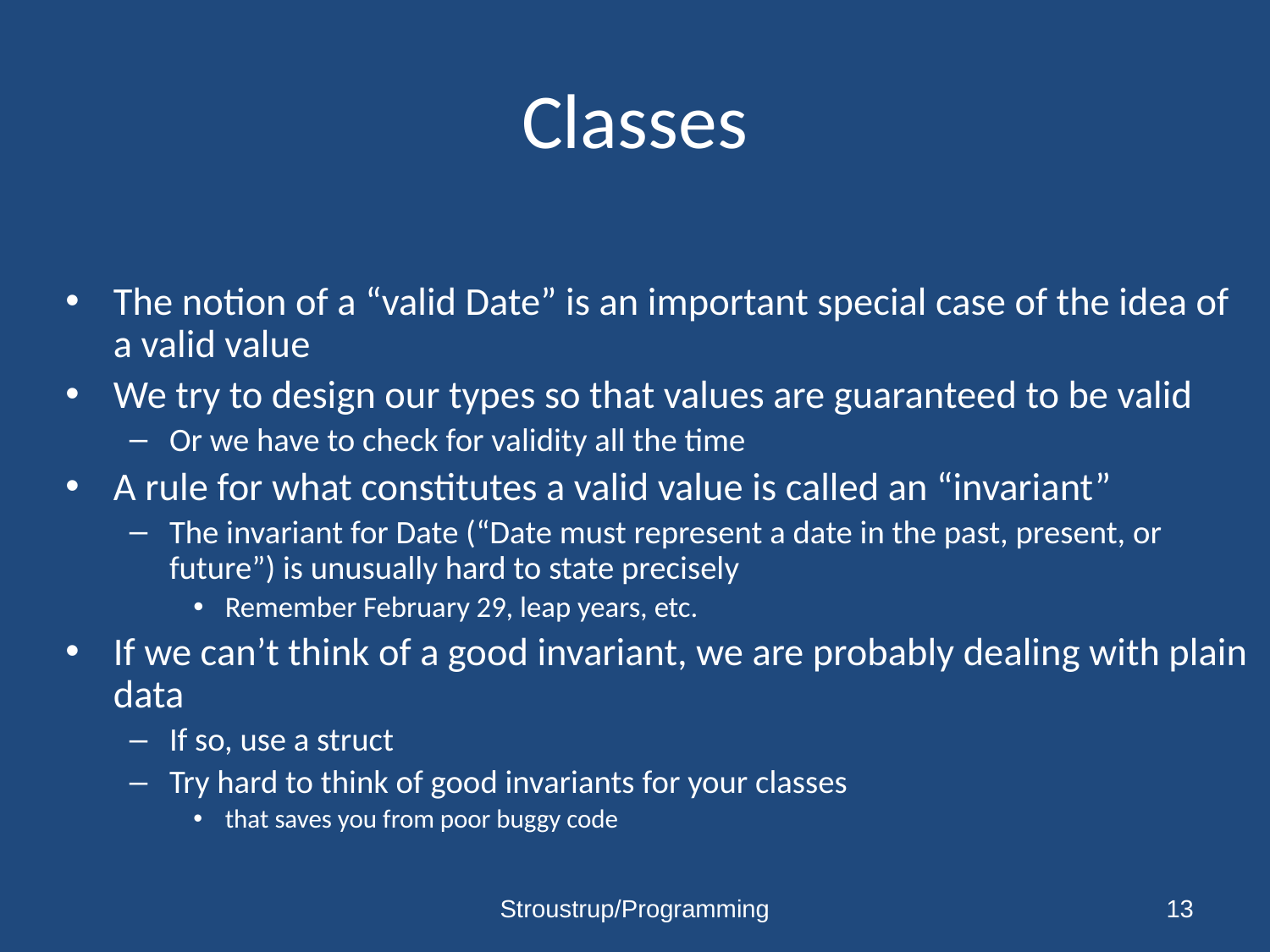

# Classes
The notion of a “valid Date” is an important special case of the idea of a valid value
We try to design our types so that values are guaranteed to be valid
Or we have to check for validity all the time
A rule for what constitutes a valid value is called an “invariant”
The invariant for Date (“Date must represent a date in the past, present, or future”) is unusually hard to state precisely
Remember February 29, leap years, etc.
If we can’t think of a good invariant, we are probably dealing with plain data
If so, use a struct
Try hard to think of good invariants for your classes
that saves you from poor buggy code
Stroustrup/Programming
13